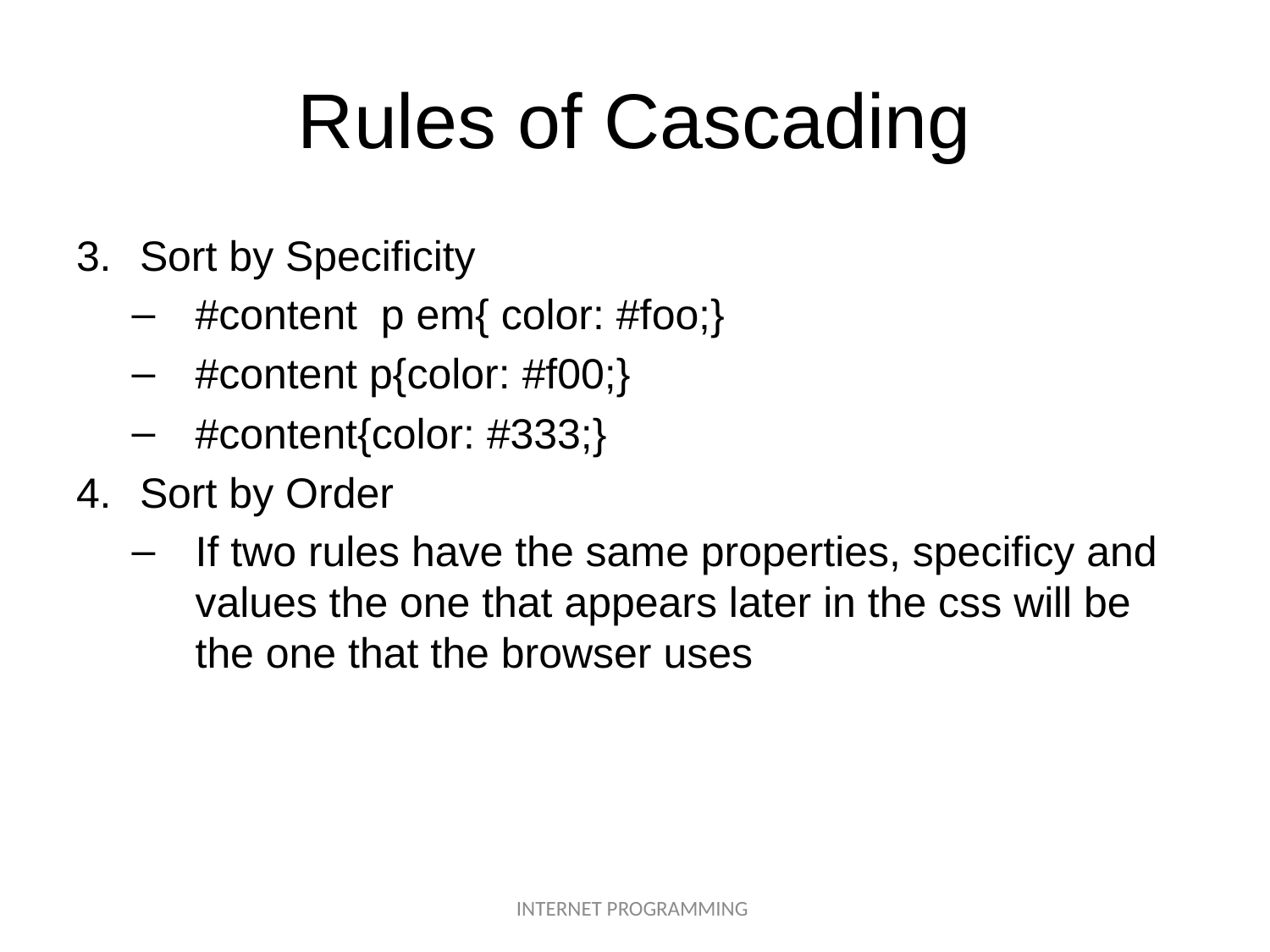

# Rules of Cascading
Sort by Specificity
#content  p em{ color: #foo;}
#content p{color: #f00;}
#content{color: #333;}
Sort by Order
If two rules have the same properties, specificy and values the one that appears later in the css will be the one that the browser uses

INTERNET PROGRAMMING